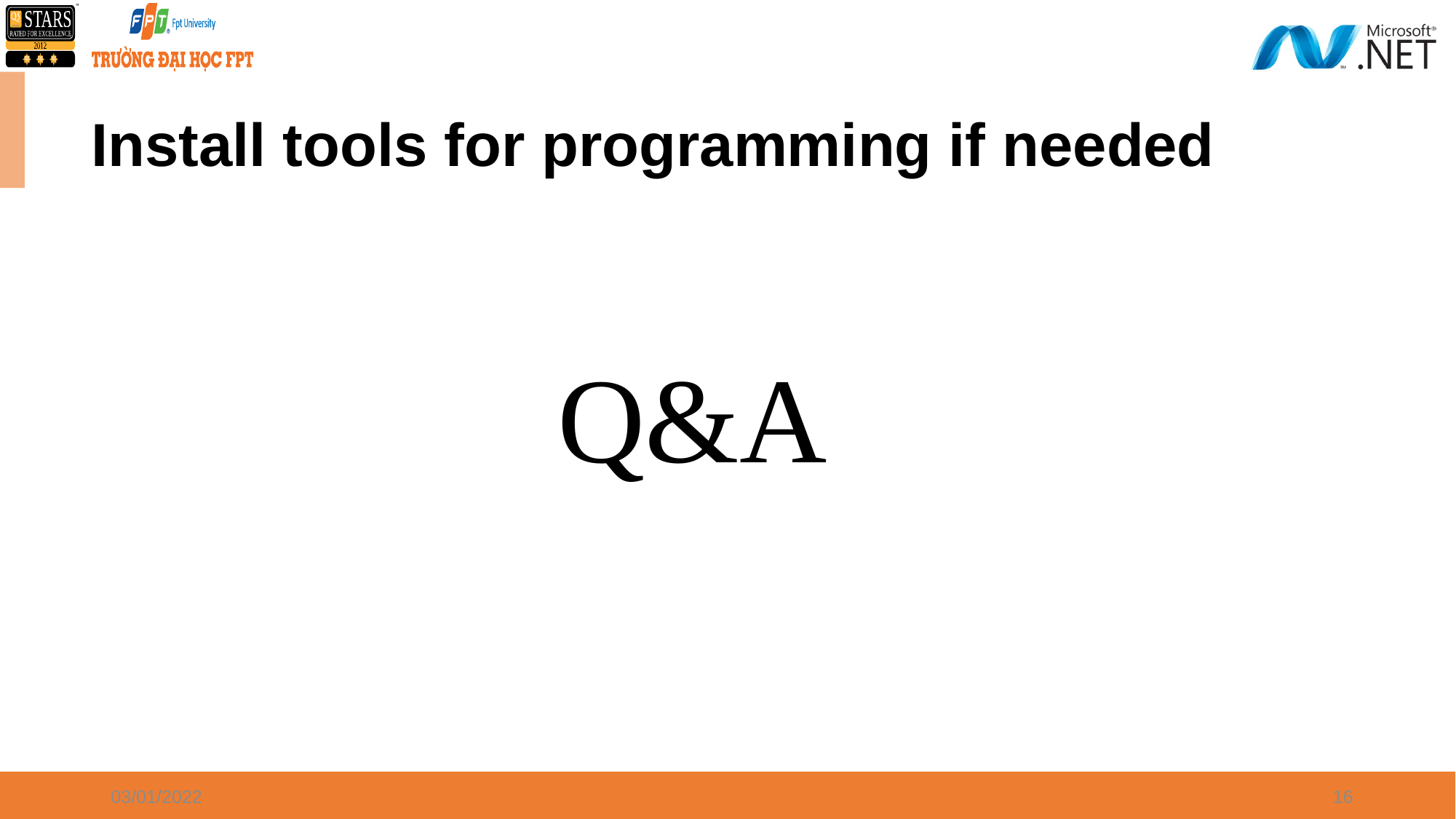

# Install tools for programming if needed
Q&A
03/01/2022
16